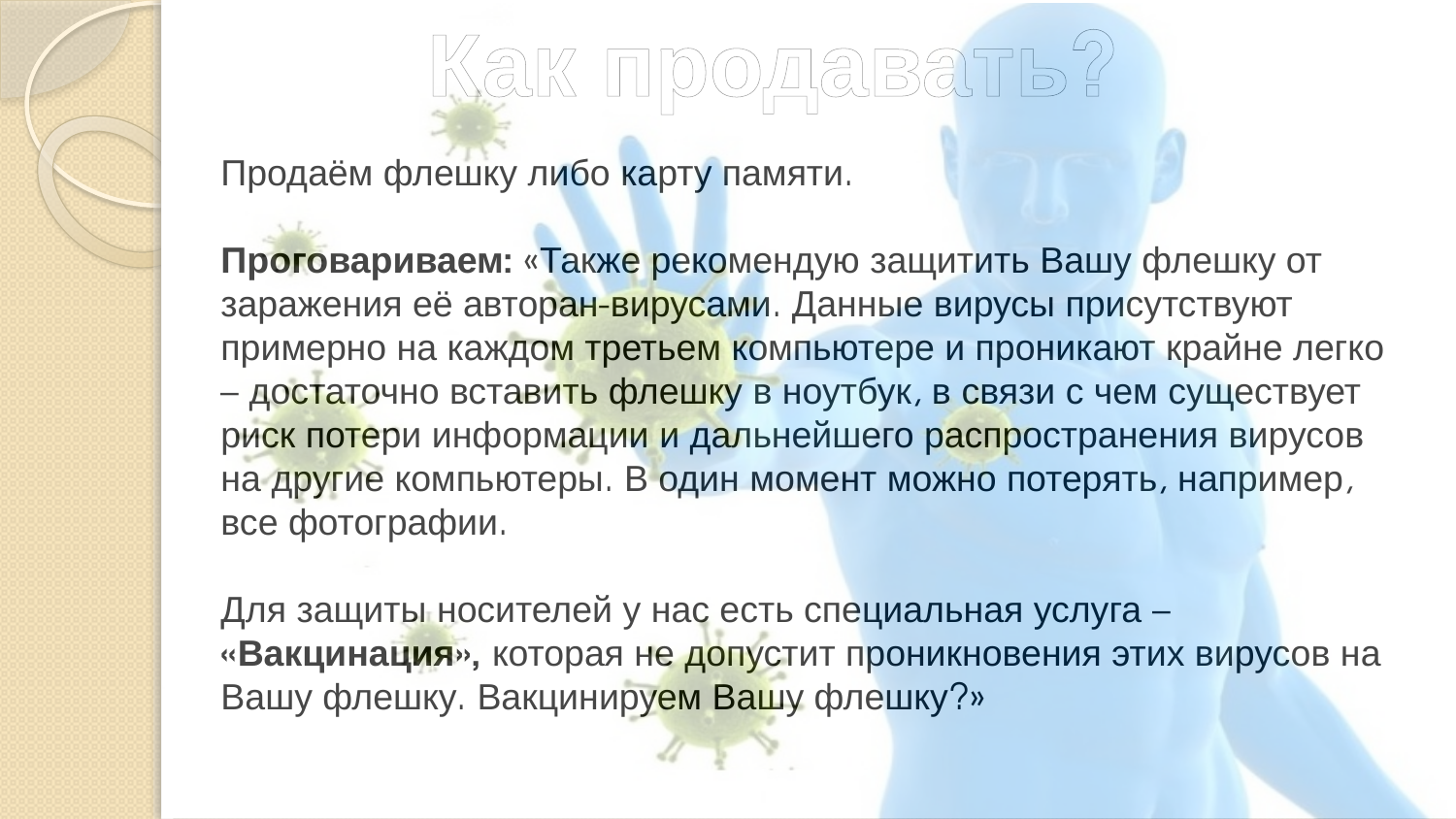

Как продавать?

Продаём флешку либо карту памяти.

Проговариваем: «Также рекомендую защитить Вашу флешку от заражения её авторан-вирусами. Данные вирусы присутствуют примерно на каждом третьем компьютере и проникают крайне легко – достаточно вставить флешку в ноутбук, в связи с чем существует риск потери информации и дальнейшего распространения вирусов на другие компьютеры. В один момент можно потерять, например, все фотографии.

Для защиты носителей у нас есть специальная услуга – «Вакцинация», которая не допустит проникновения этих вирусов на Вашу флешку. Вакцинируем Вашу флешку?»